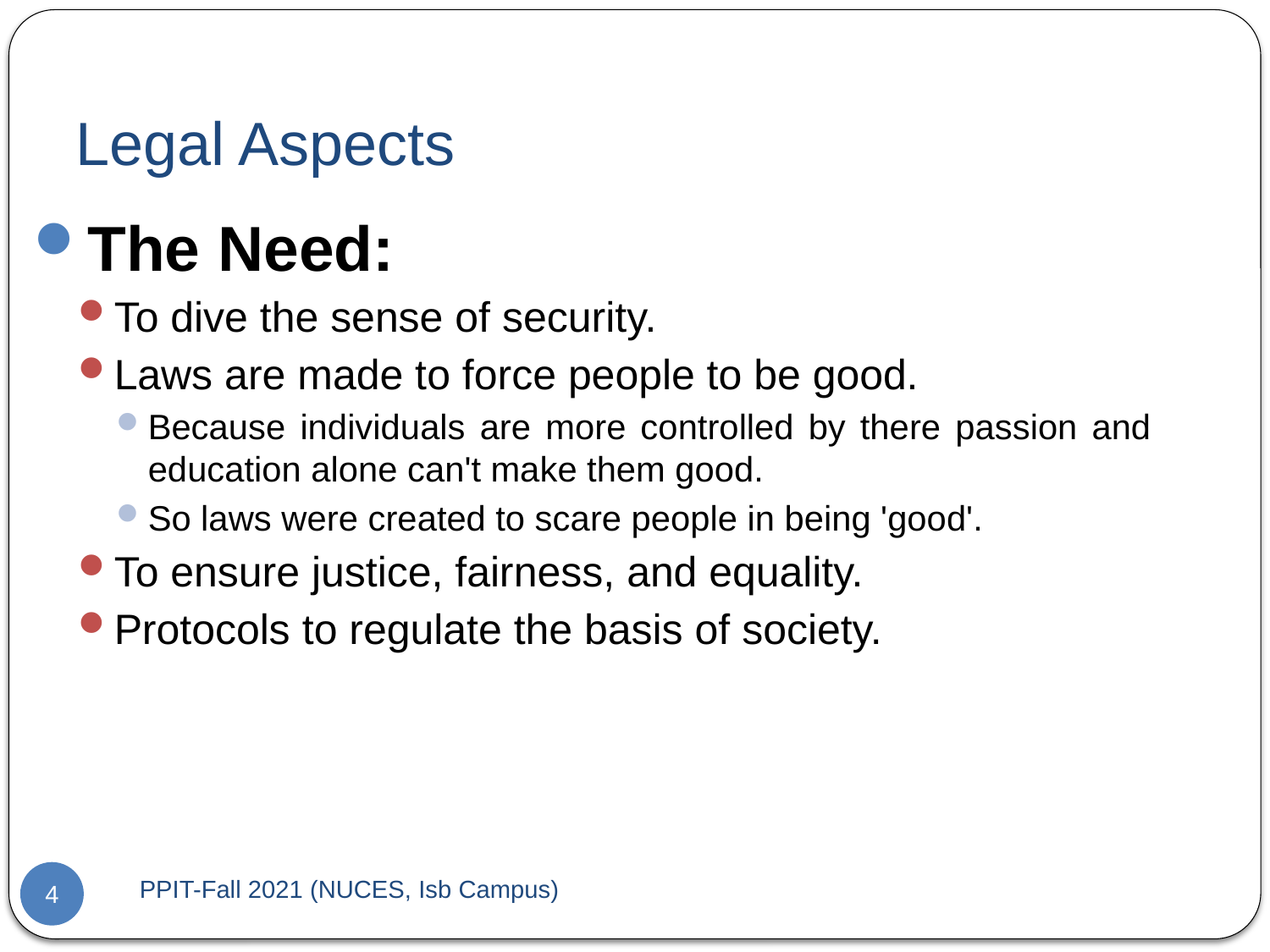

# Legal Aspects
The Need:
To dive the sense of security.
Laws are made to force people to be good.
Because individuals are more controlled by there passion and education alone can't make them good.
So laws were created to scare people in being 'good'.
To ensure justice, fairness, and equality.
Protocols to regulate the basis of society.
PPIT-Fall 2021 (NUCES, Isb Campus)
4